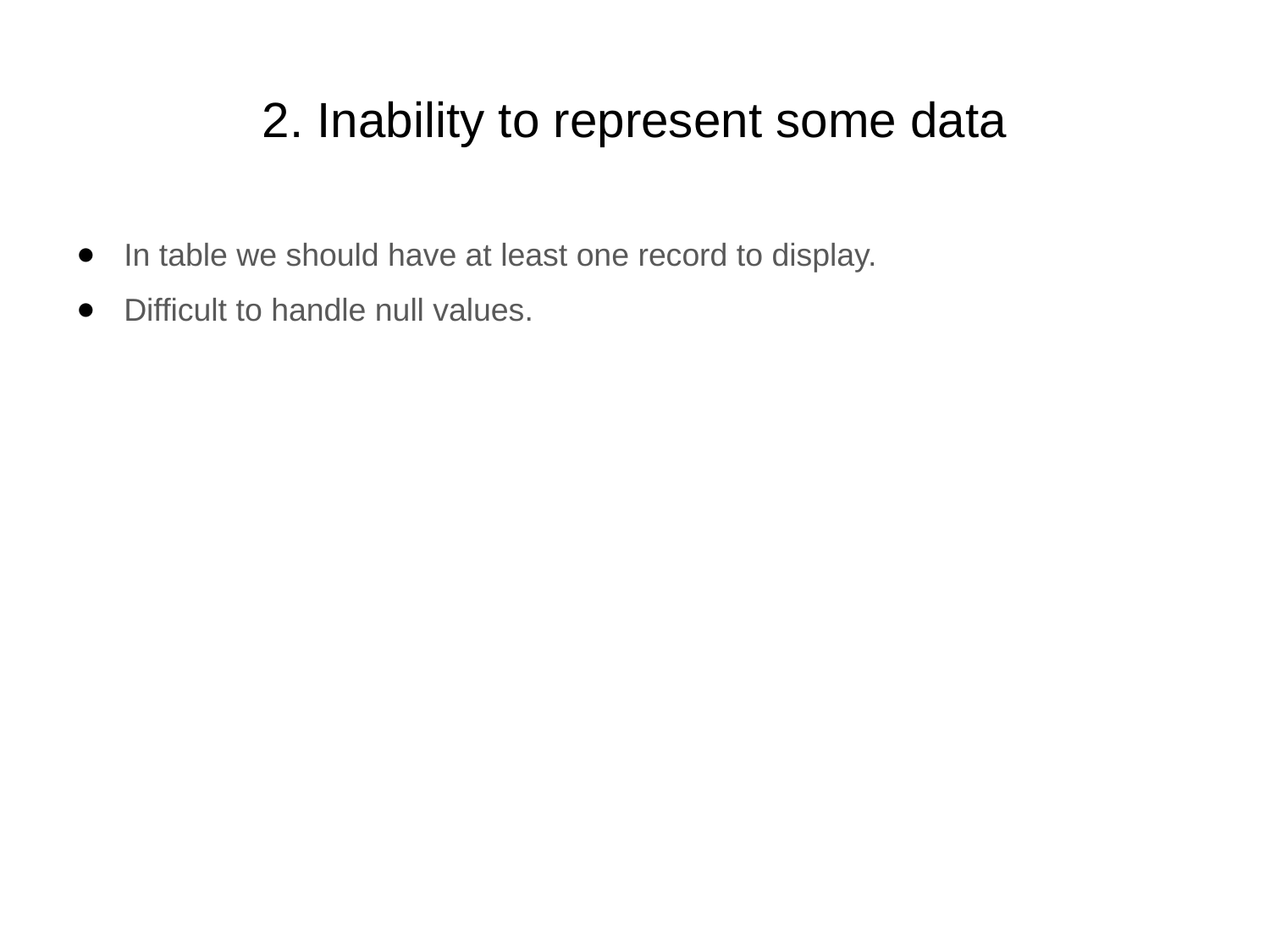

# 2. Inability to represent some data
In table we should have at least one record to display.
Difficult to handle null values.